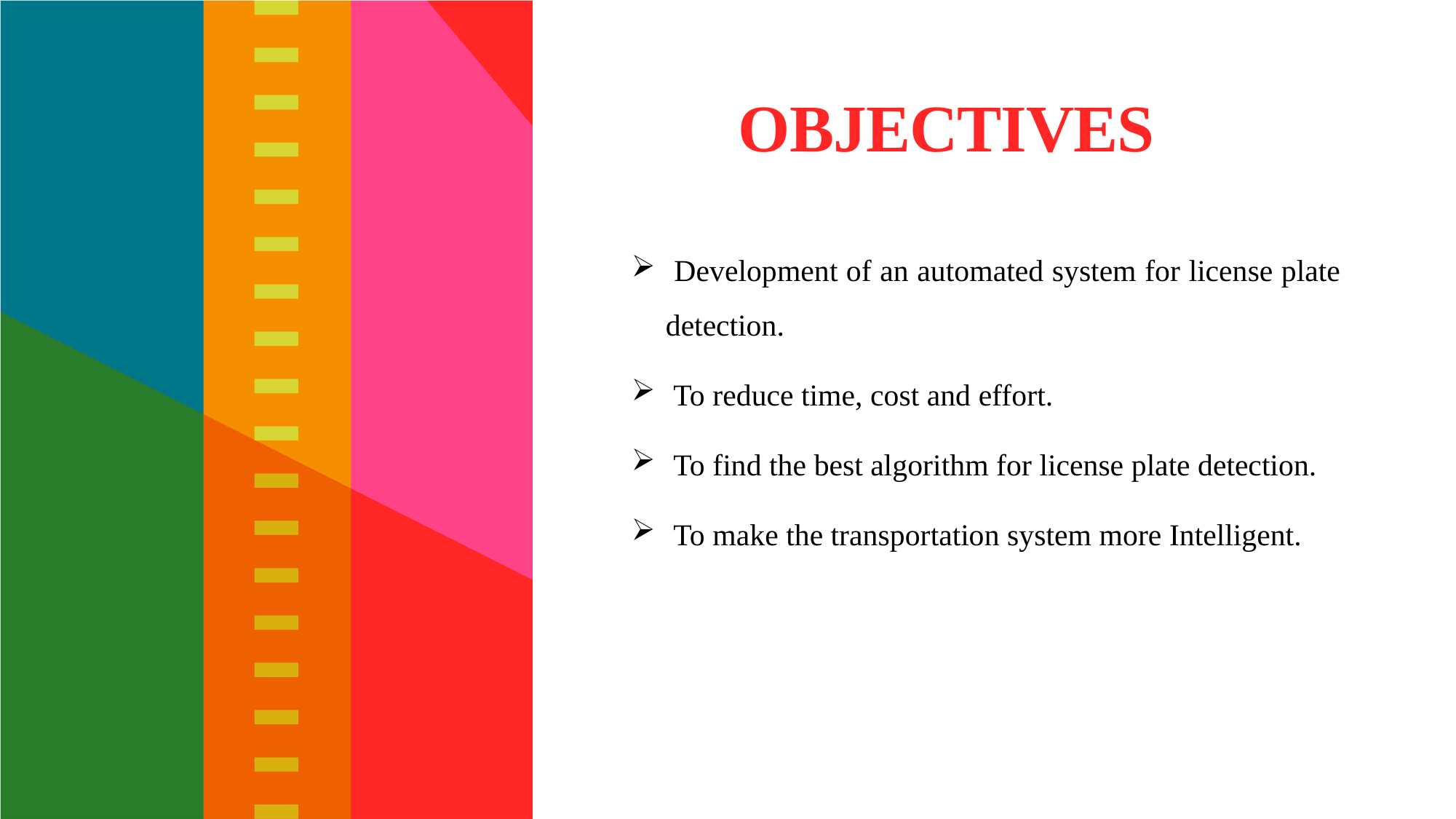

# OBJECTIVES
 Development of an automated system for license plate      detection.
 To reduce time, cost and effort.
 To find the best algorithm for license plate detection.
 To make the transportation system more Intelligent.